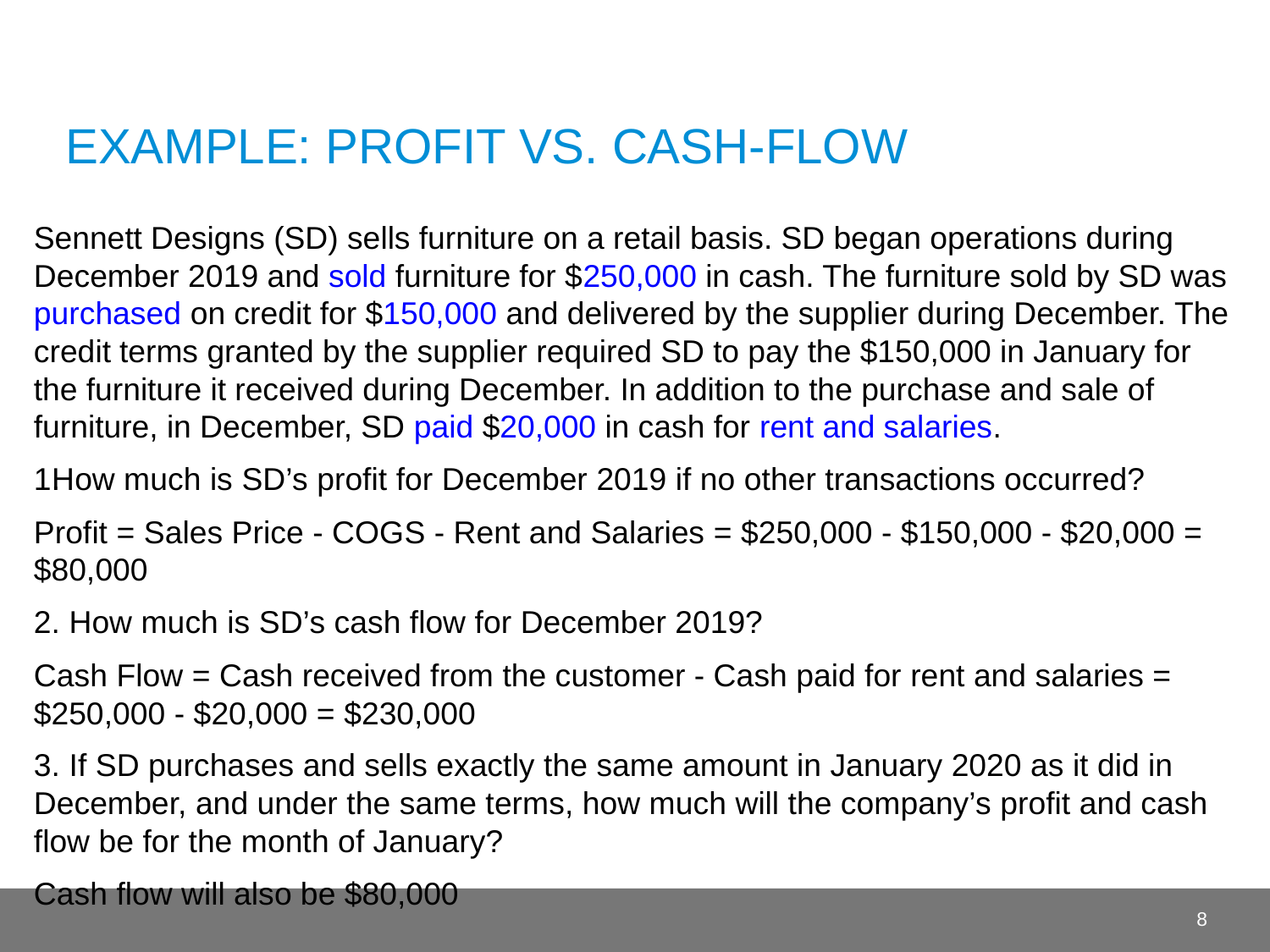

# Example: Profit Vs. Cash-Flow
Sennett Designs (SD) sells furniture on a retail basis. SD began operations during December 2019 and sold furniture for $250,000 in cash. The furniture sold by SD was purchased on credit for $150,000 and delivered by the supplier during December. The credit terms granted by the supplier required SD to pay the $150,000 in January for the furniture it received during December. In addition to the purchase and sale of furniture, in December, SD paid $20,000 in cash for rent and salaries.
How much is SD’s profit for December 2019 if no other transactions occurred?
Profit = Sales Price - COGS - Rent and Salaries = $250,000 - $150,000 - $20,000 = $80,000
2. How much is SD’s cash flow for December 2019?
Cash Flow = Cash received from the customer - Cash paid for rent and salaries = $250,000 - $20,000 = $230,000
3. If SD purchases and sells exactly the same amount in January 2020 as it did in December, and under the same terms, how much will the company’s profit and cash flow be for the month of January?
Cash flow will also be $80,000
8